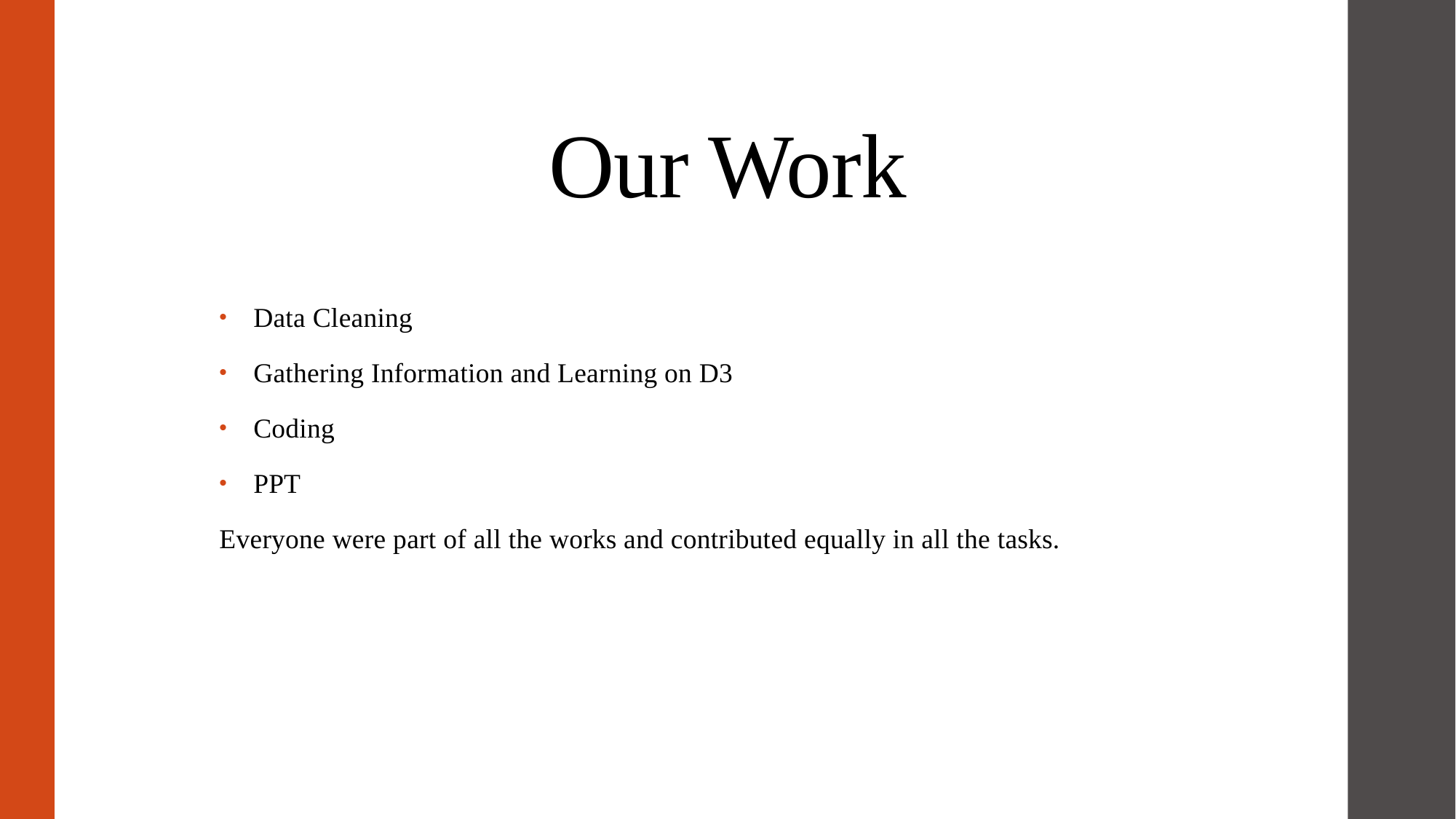

# Our Work
Data Cleaning
Gathering Information and Learning on D3
Coding
PPT
Everyone were part of all the works and contributed equally in all the tasks.